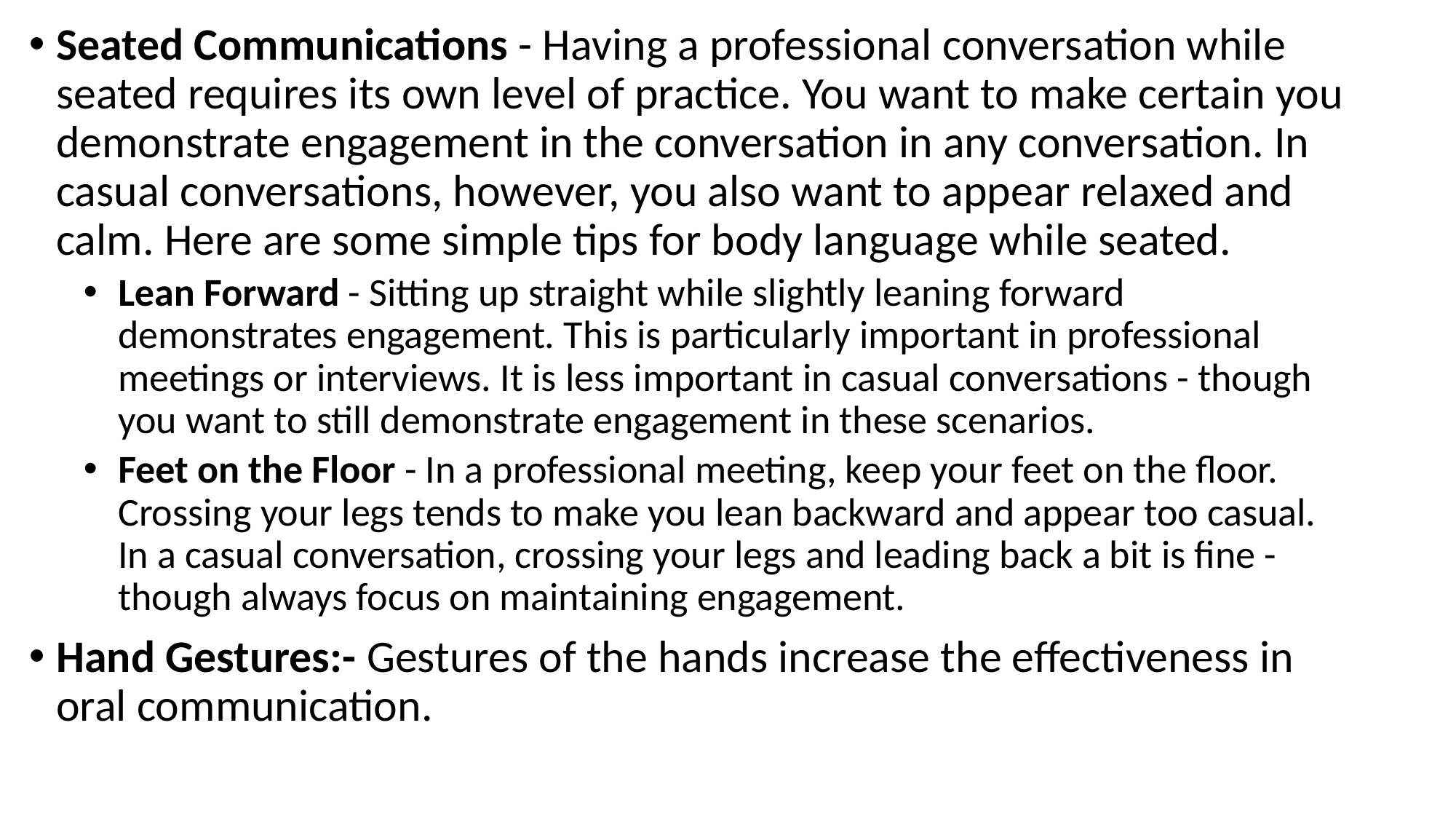

Seated Communications - Having a professional conversation while seated requires its own level of practice. You want to make certain you demonstrate engagement in the conversation in any conversation. In casual conversations, however, you also want to appear relaxed and calm. Here are some simple tips for body language while seated.
Lean Forward - Sitting up straight while slightly leaning forward demonstrates engagement. This is particularly important in professional meetings or interviews. It is less important in casual conversations - though you want to still demonstrate engagement in these scenarios.
Feet on the Floor - In a professional meeting, keep your feet on the floor. Crossing your legs tends to make you lean backward and appear too casual. In a casual conversation, crossing your legs and leading back a bit is fine - though always focus on maintaining engagement.
Hand Gestures:- Gestures of the hands increase the effectiveness in oral communication.